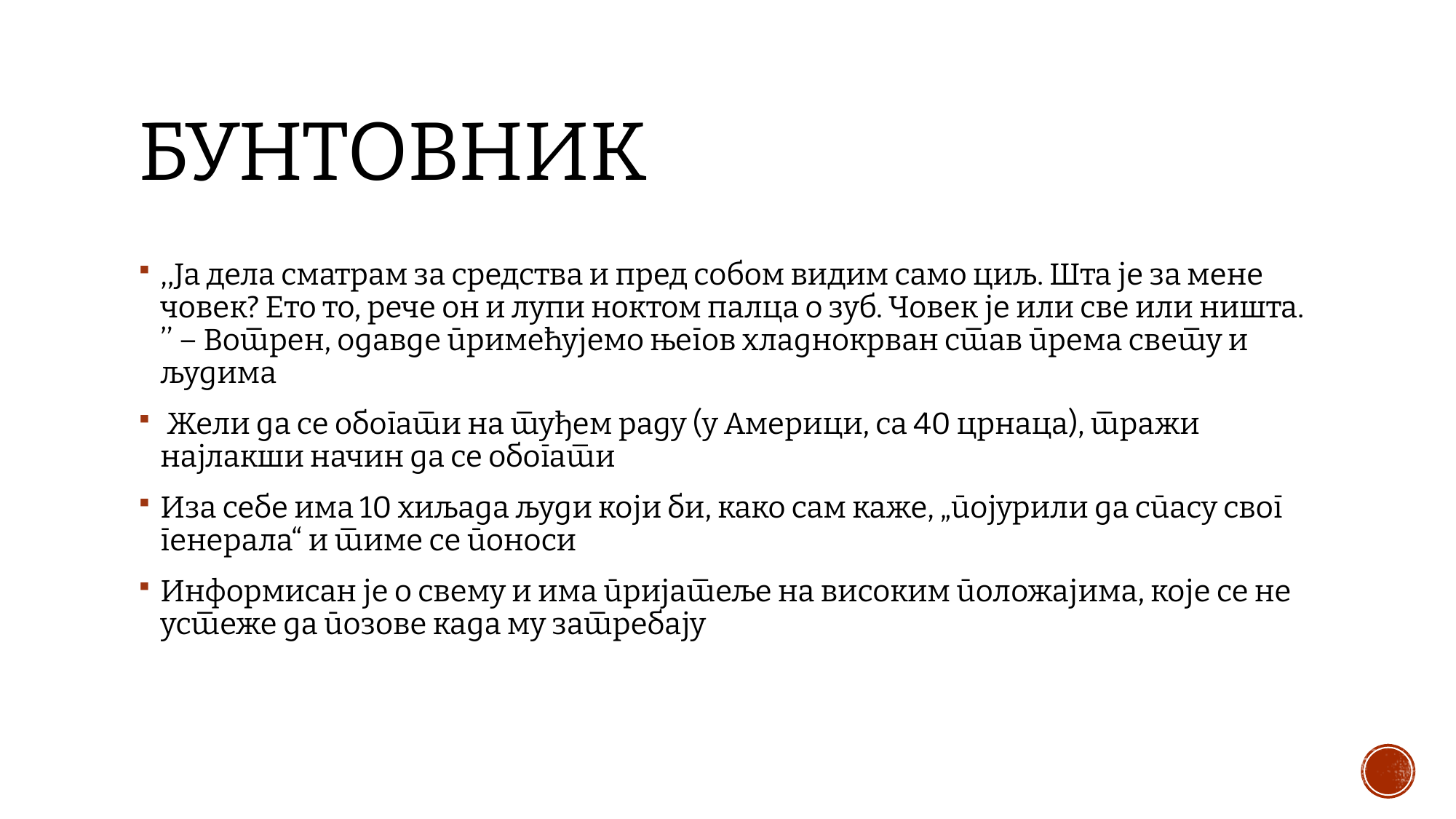

# бунтовник
,,Ја дела сматрам за средства и пред собом видим само циљ. Шта је за мене човек? Ето то, рече он и лупи ноктом палца о зуб. Човек је или све или ништа. ’’ – Вотрен, одавде примећујемо његов хладнокрван став према свету и људима
 Жели да се обогати на туђем раду (у Америци, са 40 црнаца), тражи најлакши начин да се обогати
Иза себе има 10 хиљада људи који би, како сам каже, „појурили да спасу свог генерала“ и тиме се поноси
Информисан је о свему и има пријатеље на високим положајима, које се не устеже да позове када му затребају